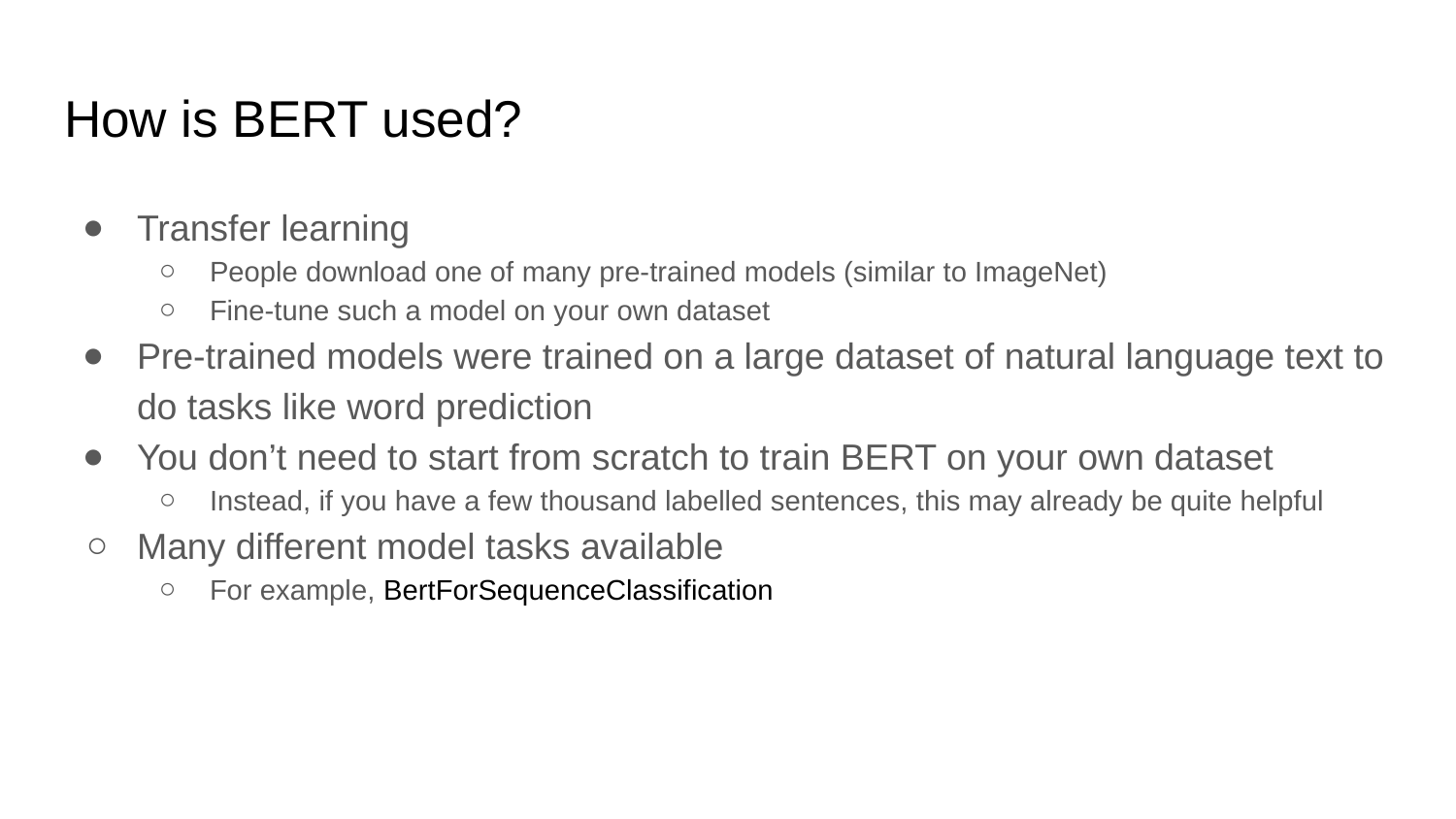

# How is BERT used?
Transfer learning
People download one of many pre-trained models (similar to ImageNet)
Fine-tune such a model on your own dataset
Pre-trained models were trained on a large dataset of natural language text to do tasks like word prediction
You don’t need to start from scratch to train BERT on your own dataset
Instead, if you have a few thousand labelled sentences, this may already be quite helpful
Many different model tasks available
For example, BertForSequenceClassification